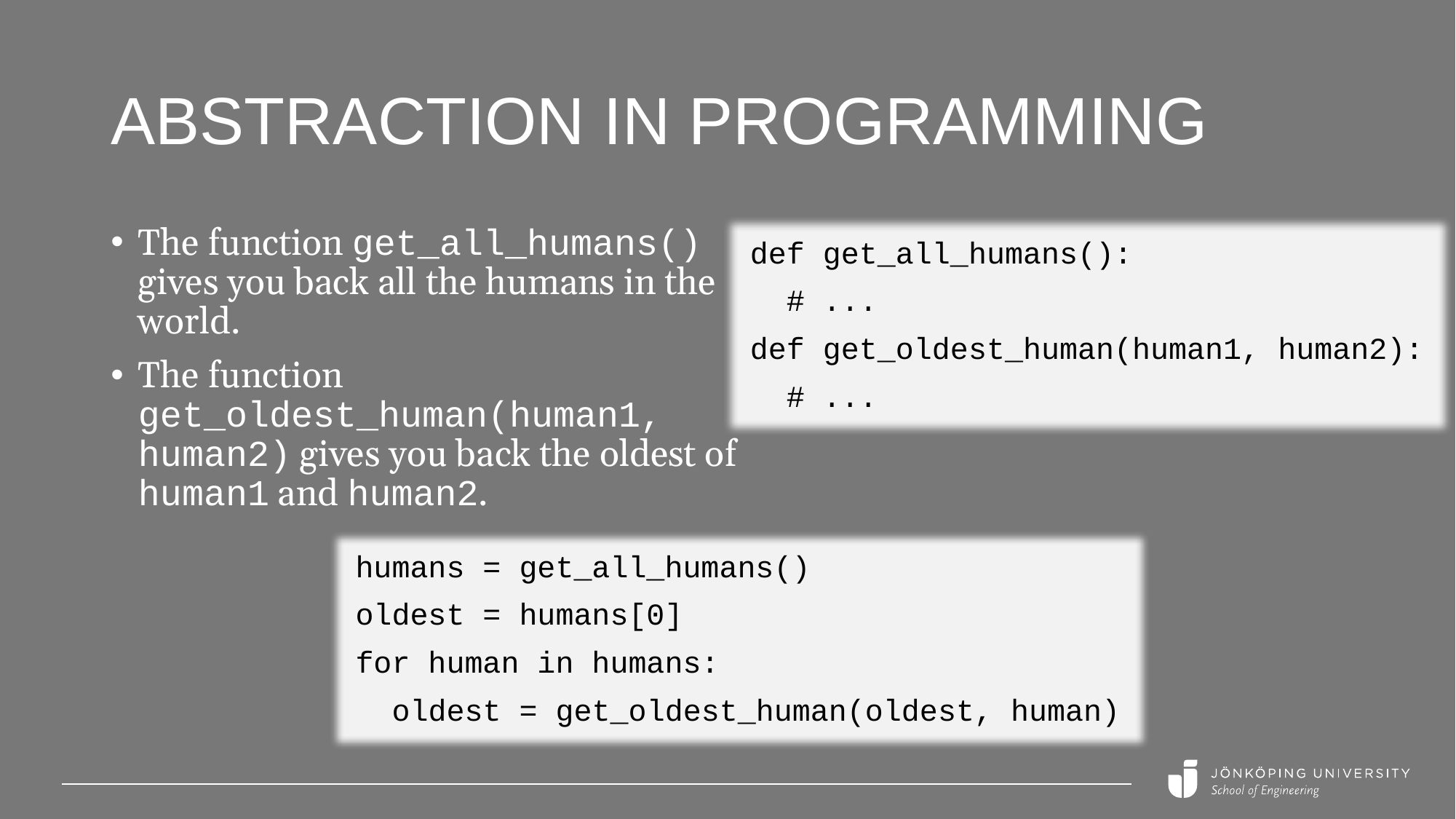

# Abstraction in programming
The function get_all_humans() gives you back all the humans in the world.
The function get_oldest_human(human1, human2) gives you back the oldest of human1 and human2.
def get_all_humans():
  # ...
def get_oldest_human(human1, human2):
  # ...
humans = get_all_humans()
oldest = humans[0]
for human in humans:
  oldest = get_oldest_human(oldest, human)